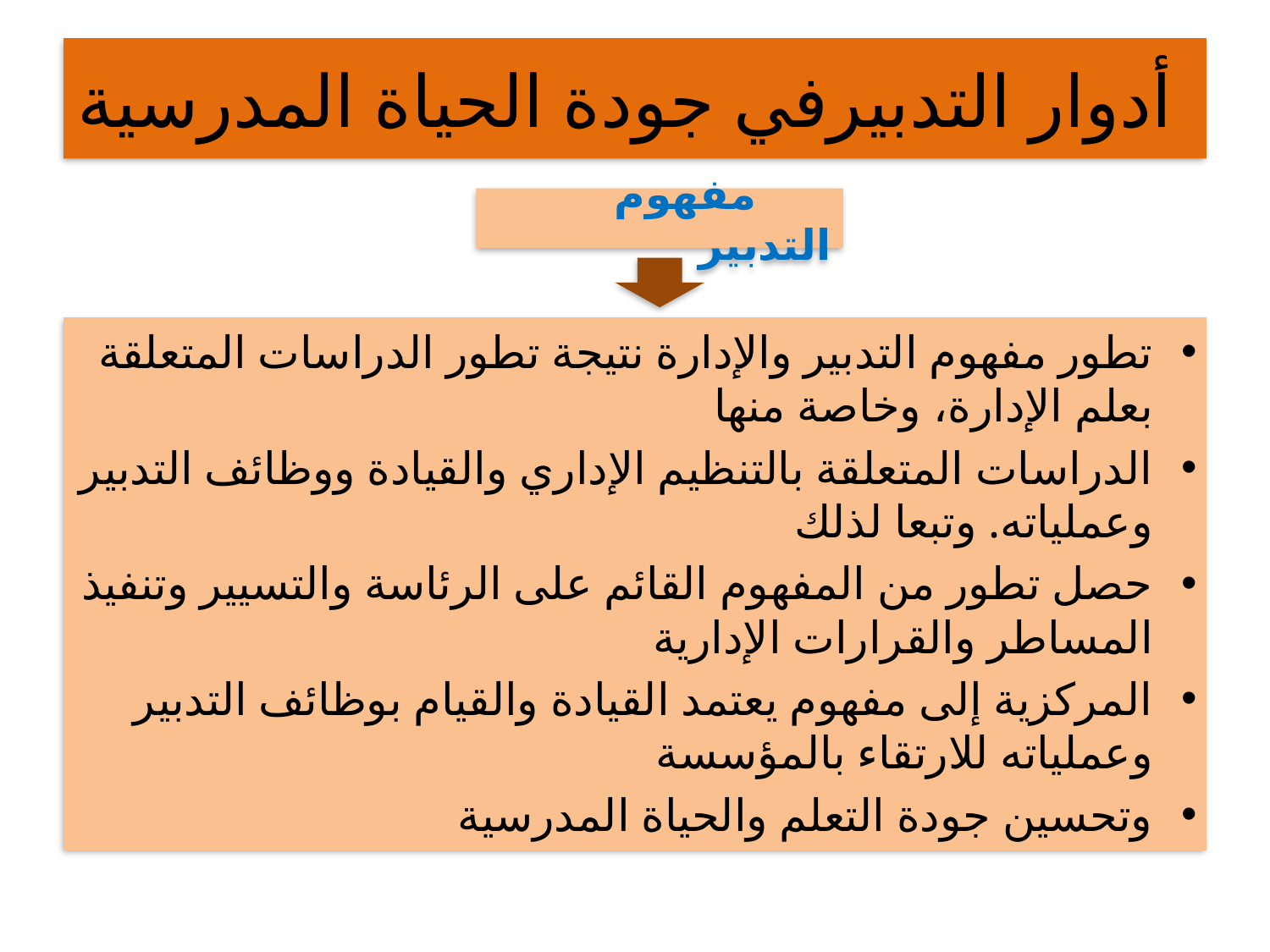

# أدوار التدبيرفي جودة الحياة المدرسية
         مفهوم التدبير

تطور مفهوم التدبير والإدارة نتيجة تطور الدراسات المتعلقة بعلم الإدارة، وخاصة منها
الدراسات المتعلقة بالتنظيم الإداري والقيادة ووظائف التدبير وعملياته. وتبعا لذلك
حصل تطور من المفهوم القائم على الرئاسة والتسيير وتنفيذ المساطر والقرارات الإدارية
المركزية إلى مفهوم يعتمد القيادة والقيام بوظائف التدبير وعملياته للارتقاء بالمؤسسة
وتحسين جودة التعلم والحياة المدرسية